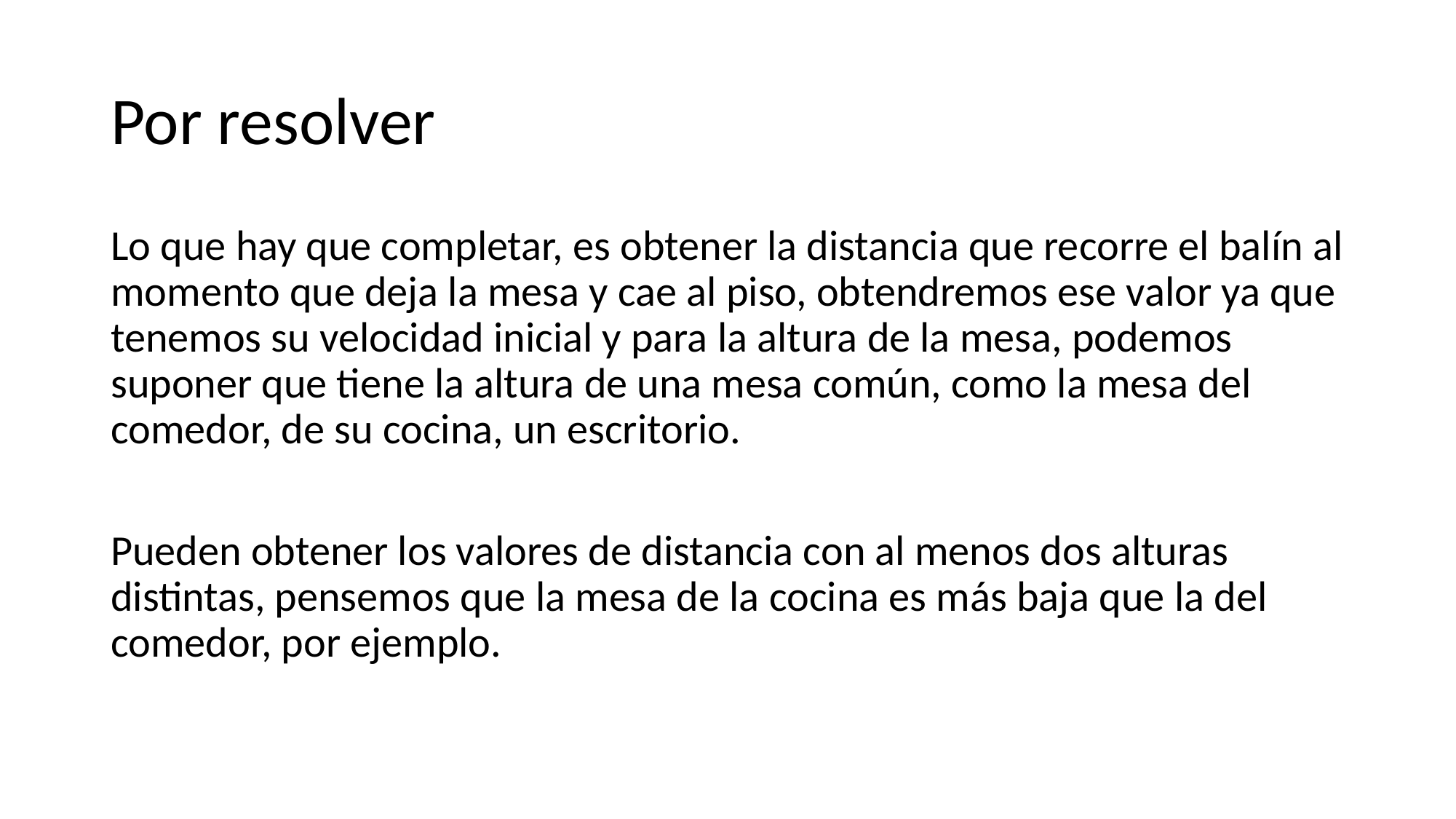

# Por resolver
Lo que hay que completar, es obtener la distancia que recorre el balín al momento que deja la mesa y cae al piso, obtendremos ese valor ya que tenemos su velocidad inicial y para la altura de la mesa, podemos suponer que tiene la altura de una mesa común, como la mesa del comedor, de su cocina, un escritorio.

Pueden obtener los valores de distancia con al menos dos alturas distintas, pensemos que la mesa de la cocina es más baja que la del comedor, por ejemplo.